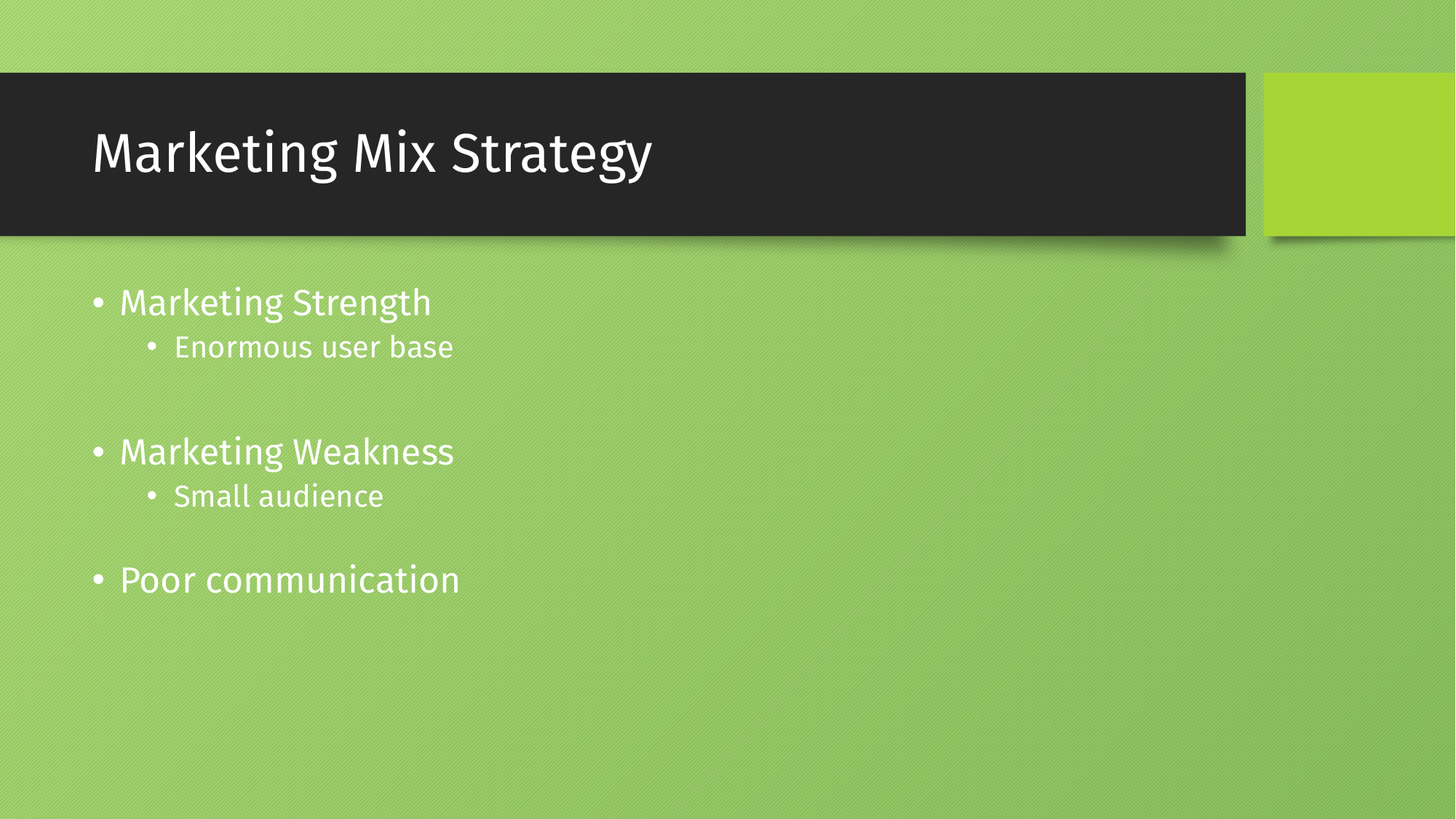

# Marketing Mix Strategy
Marketing Strength
Enormous user base

Marketing Weakness
Small audience
Poor communication